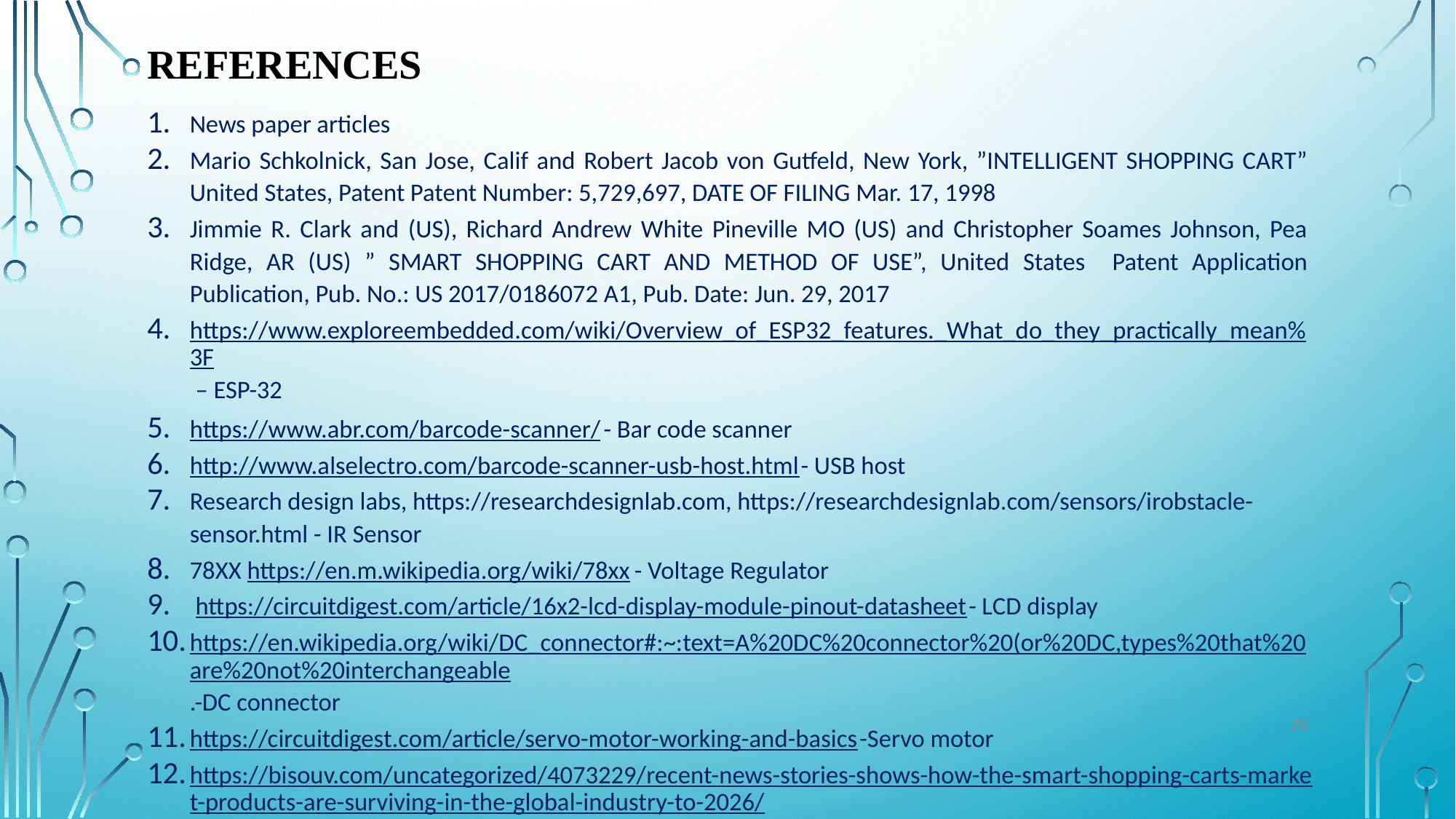

# references
News paper articles
Mario Schkolnick, San Jose, Calif and Robert Jacob von Gutfeld, New York, ”INTELLIGENT SHOPPING CART” United States, Patent Patent Number: 5,729,697, DATE OF FILING Mar. 17, 1998
Jimmie R. Clark and (US), Richard Andrew White Pineville MO (US) and Christopher Soames Johnson, Pea Ridge, AR (US) ” SMART SHOPPING CART AND METHOD OF USE”, United States  Patent Application Publication, Pub. No.: US 2017/0186072 A1, Pub. Date: Jun. 29, 2017
https://www.exploreembedded.com/wiki/Overview_of_ESP32_features._What_do_they_practically_mean%3F – ESP-32
https://www.abr.com/barcode-scanner/ - Bar code scanner
http://www.alselectro.com/barcode-scanner-usb-host.html - USB host
Research design labs, https://researchdesignlab.com, https://researchdesignlab.com/sensors/irobstacle-sensor.html - IR Sensor
78XX https://en.m.wikipedia.org/wiki/78xx - Voltage Regulator
 https://circuitdigest.com/article/16x2-lcd-display-module-pinout-datasheet - LCD display
https://en.wikipedia.org/wiki/DC_connector#:~:text=A%20DC%20connector%20(or%20DC,types%20that%20are%20not%20interchangeable.-DC connector
https://circuitdigest.com/article/servo-motor-working-and-basics -Servo motor
https://bisouv.com/uncategorized/4073229/recent-news-stories-shows-how-the-smart-shopping-carts-market-products-are-surviving-in-the-global-industry-to-2026/

20